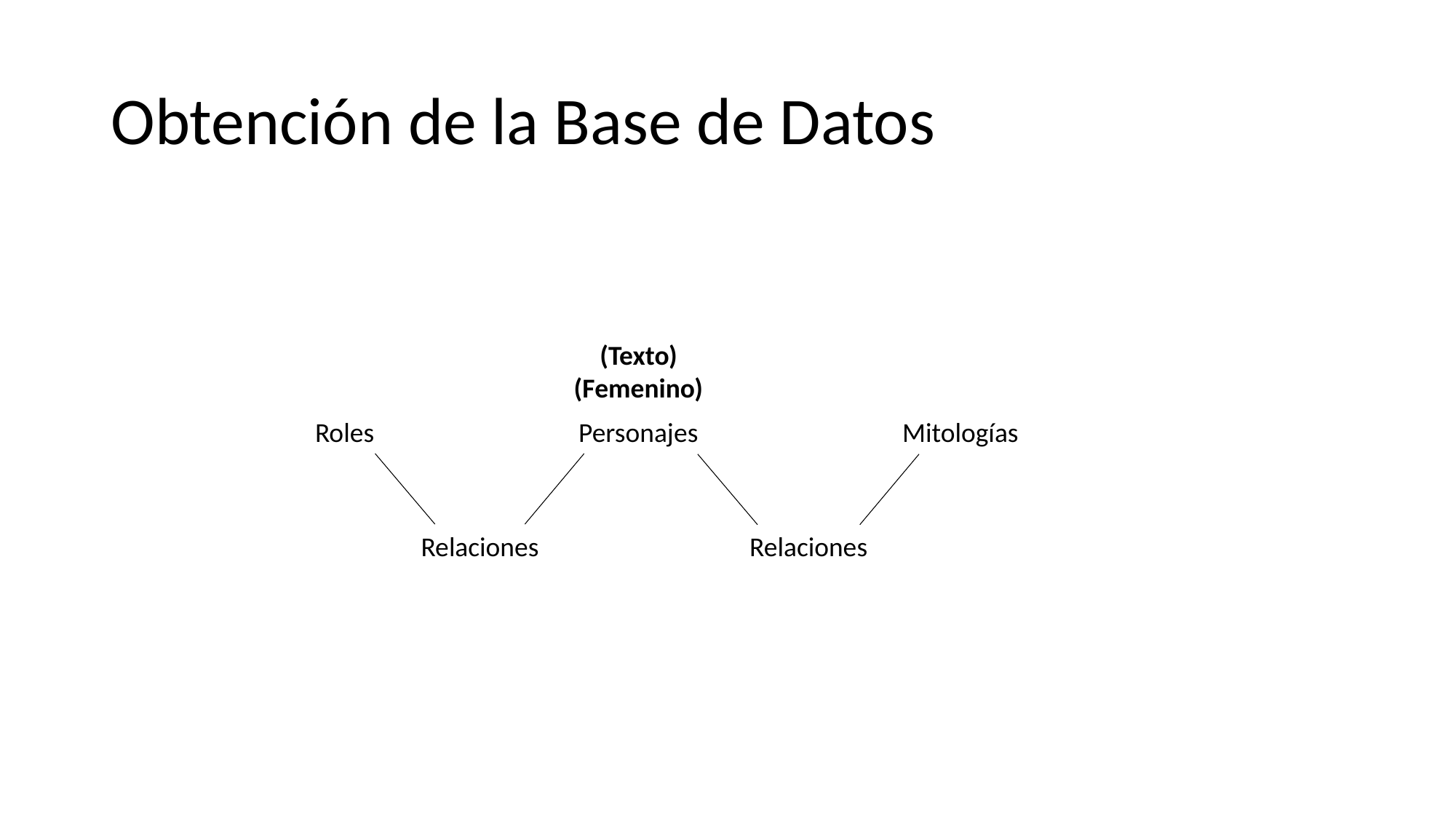

# Obtención de la Base de Datos
(Texto)
(Femenino)
Roles
Personajes
Mitologías
Relaciones
Relaciones